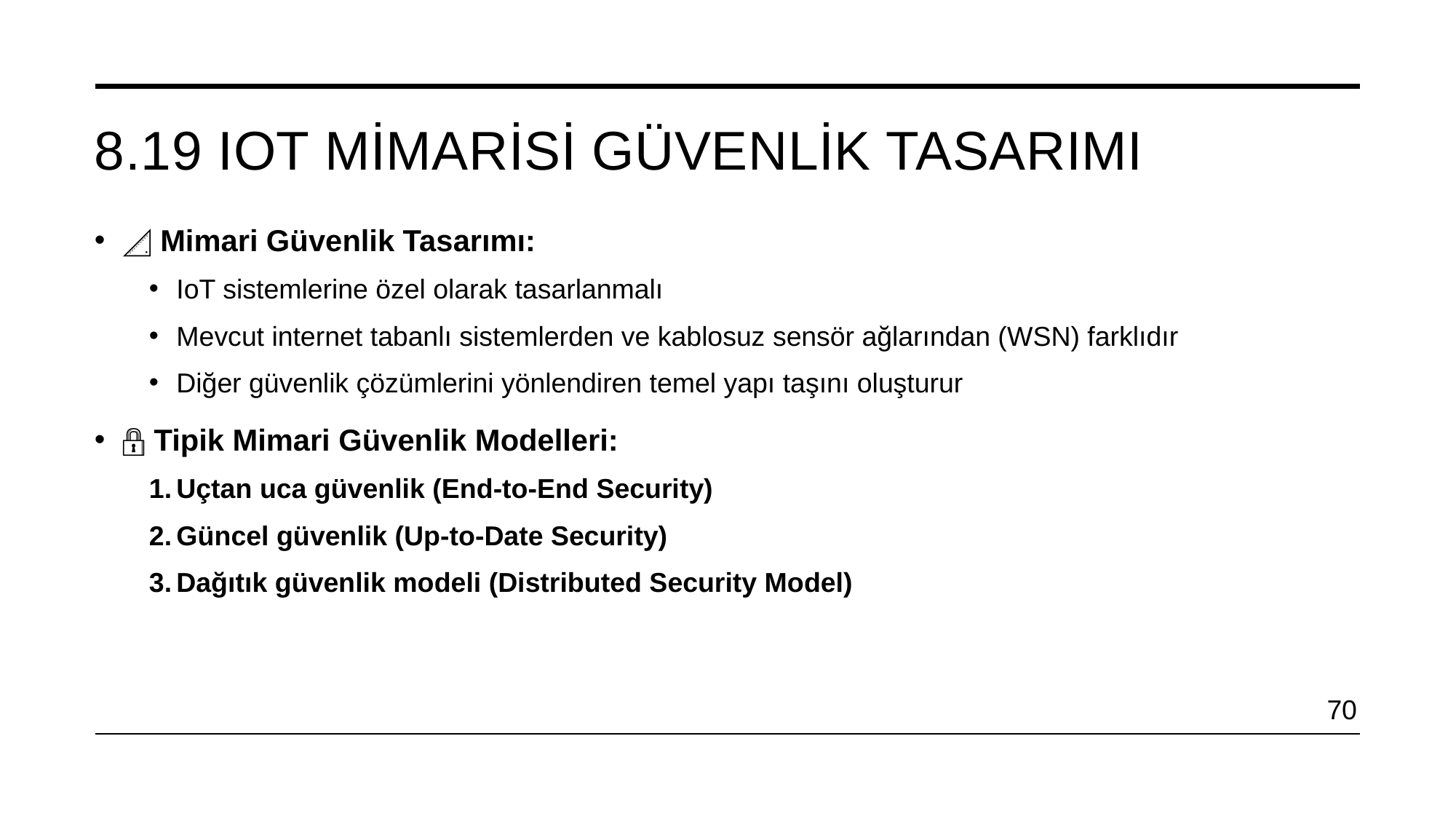

# 8.19 IoT Mimarisi Güvenlik Tasarımı
📐 Mimari Güvenlik Tasarımı:
IoT sistemlerine özel olarak tasarlanmalı
Mevcut internet tabanlı sistemlerden ve kablosuz sensör ağlarından (WSN) farklıdır
Diğer güvenlik çözümlerini yönlendiren temel yapı taşını oluşturur
🔒 Tipik Mimari Güvenlik Modelleri:
Uçtan uca güvenlik (End-to-End Security)
Güncel güvenlik (Up-to-Date Security)
Dağıtık güvenlik modeli (Distributed Security Model)
70